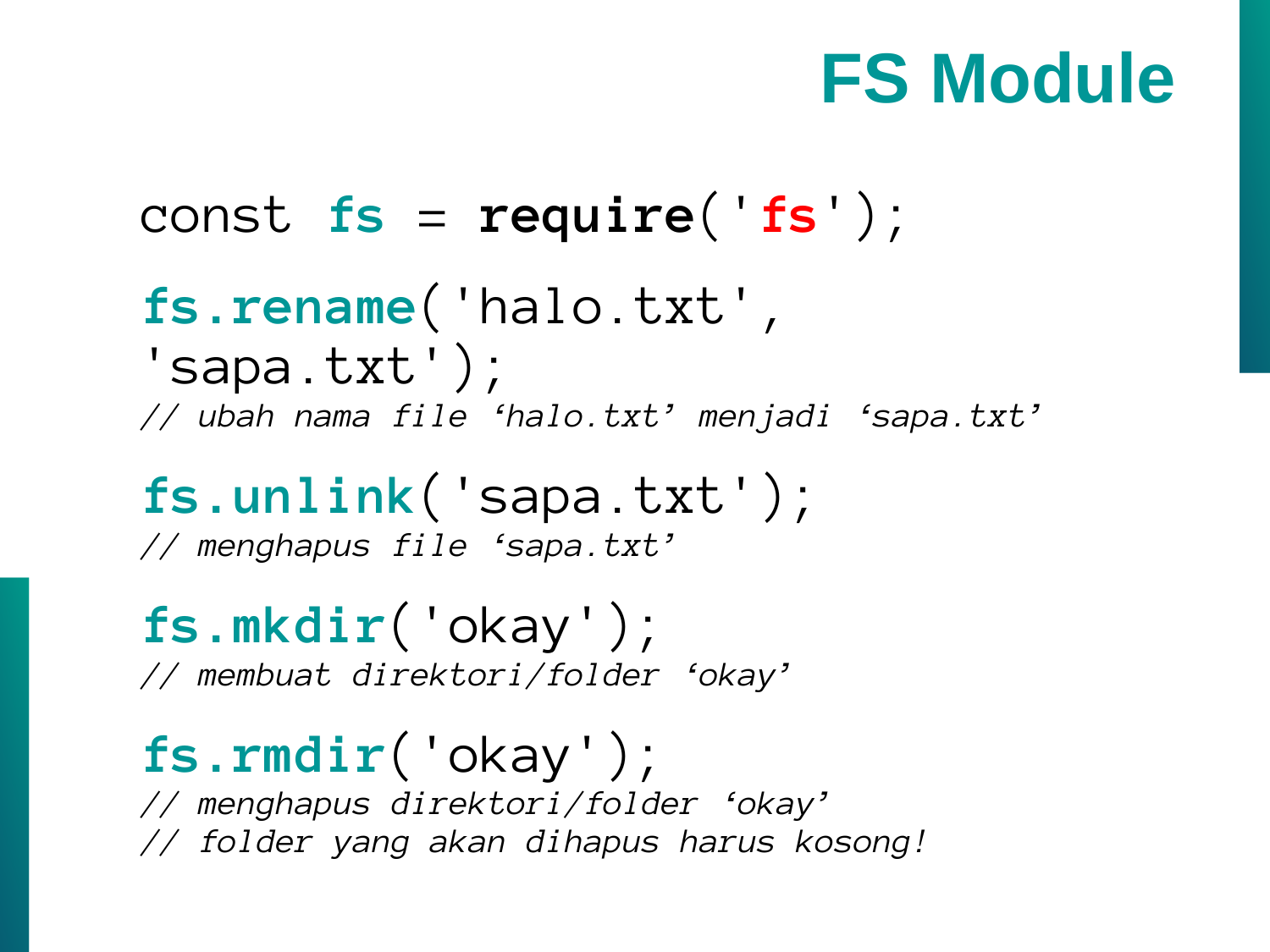

FS Module
const fs = require('fs');

fs.rename('halo.txt', 'sapa.txt');
// ubah nama file ‘halo.txt’ menjadi ‘sapa.txt’

fs.unlink('sapa.txt');
// menghapus file ‘sapa.txt’

fs.mkdir('okay');
// membuat direktori/folder ‘okay’

fs.rmdir('okay');
// menghapus direktori/folder ‘okay’
// folder yang akan dihapus harus kosong!